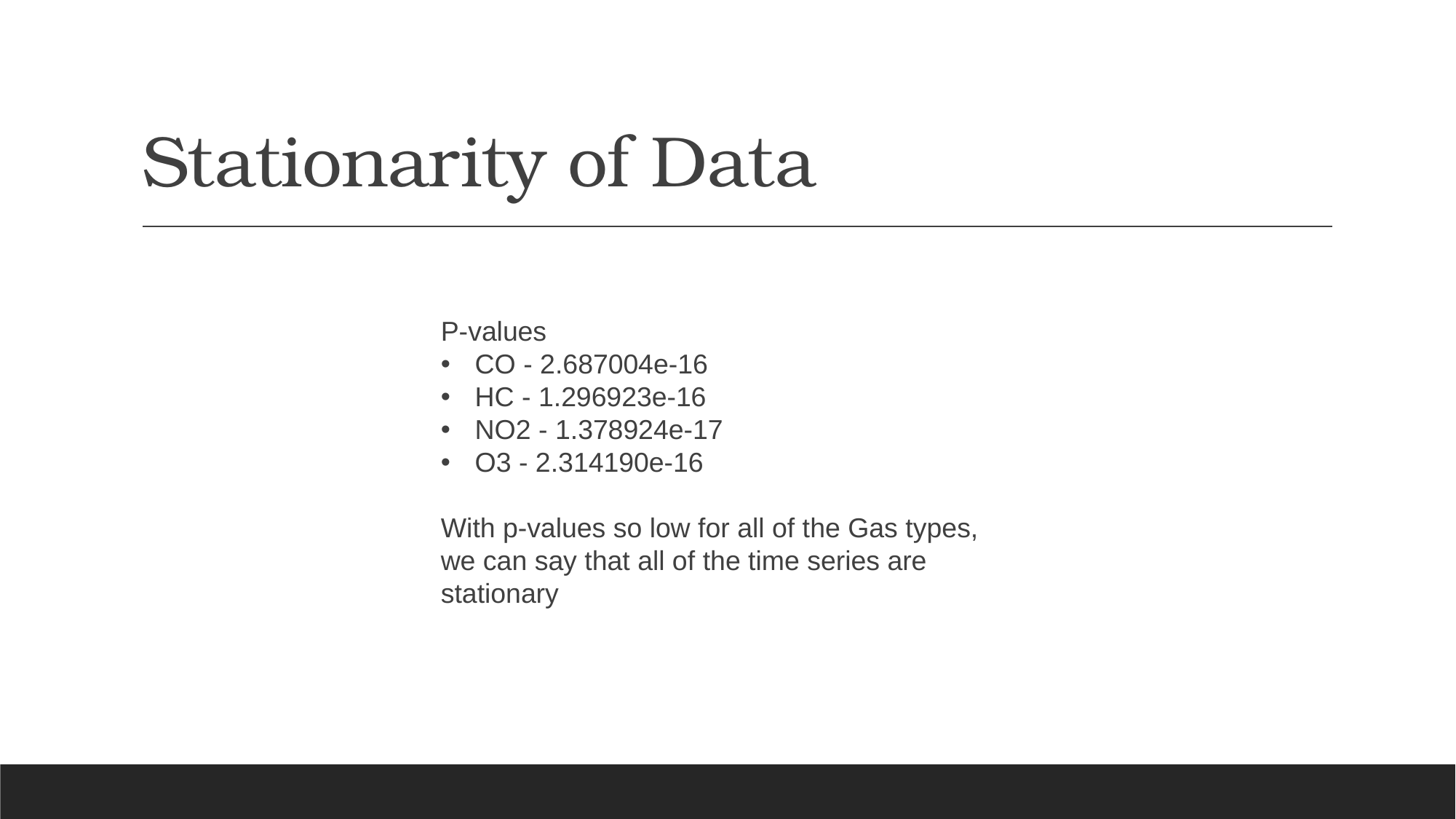

# Stationarity of Data
P-values
CO - 2.687004e-16
HC - 1.296923e-16
NO2 - 1.378924e-17
O3 - 2.314190e-16

With p-values so low for all of the Gas types, we can say that all of the time series are stationary